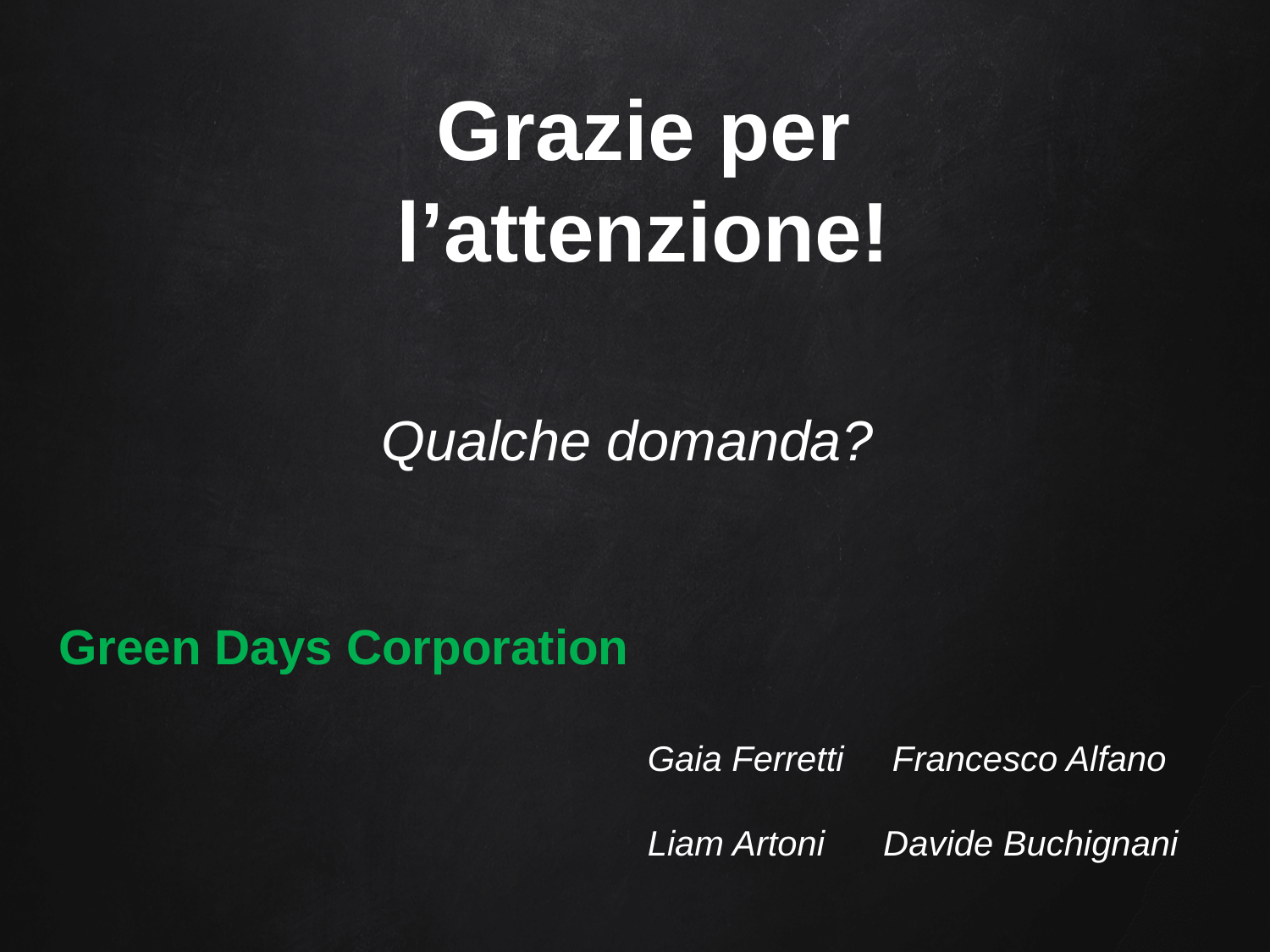

Grazie per l’attenzione!
Qualche domanda?

Green Days Corporation
Gaia Ferretti     Francesco Alfano

Liam Artoni      Davide Buchignani